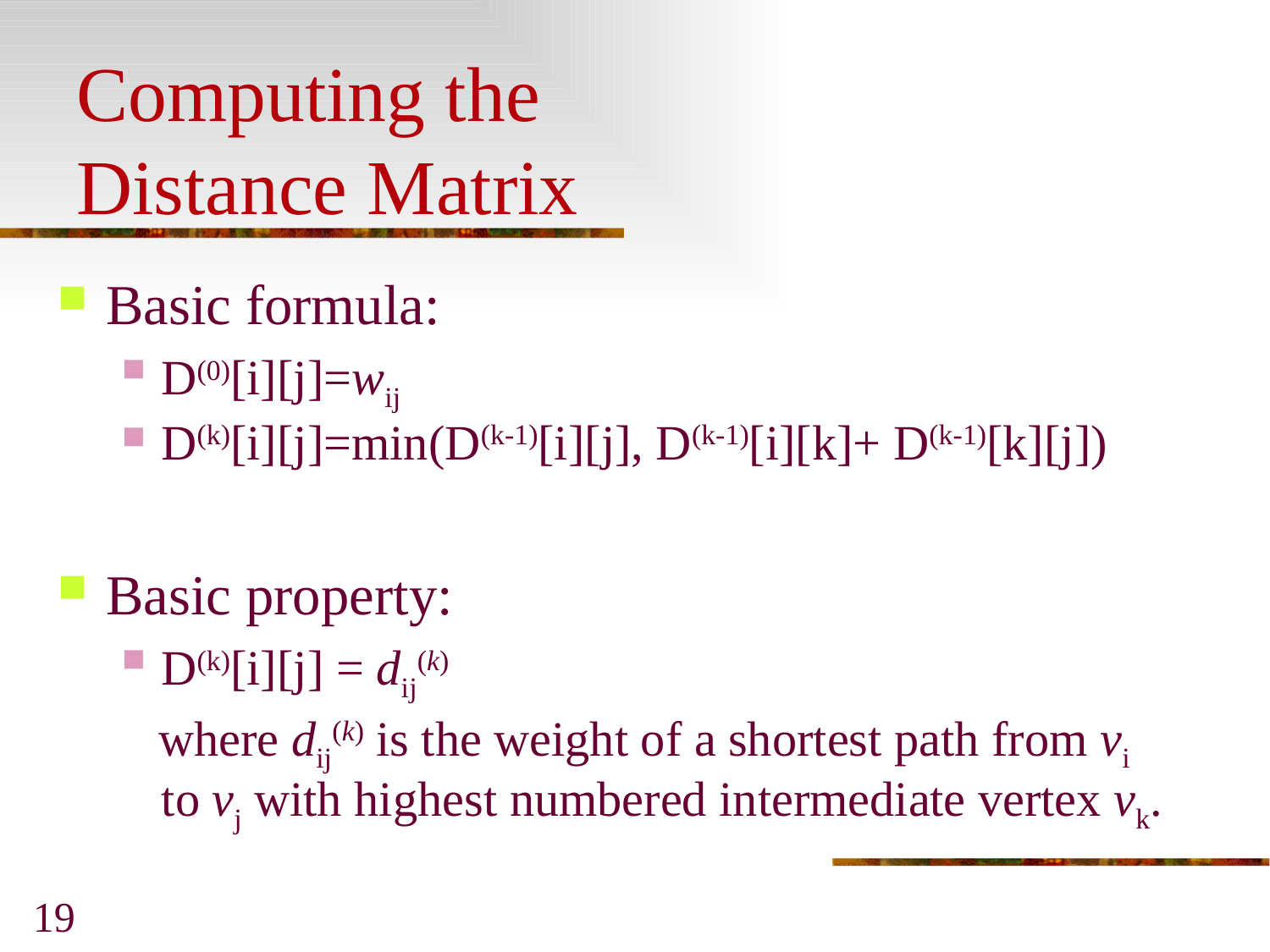

# Computing the Distance Matrix
Basic formula:
D(0)[i][j]=wij
D(k)[i][j]=min(D(k-1)[i][j], D(k-1)[i][k]+ D(k-1)[k][j])

Basic property:
D(k)[i][j] = dij(k)
   where dij(k) is the weight of a shortest path from vi to vj with highest numbered intermediate vertex vk.
19